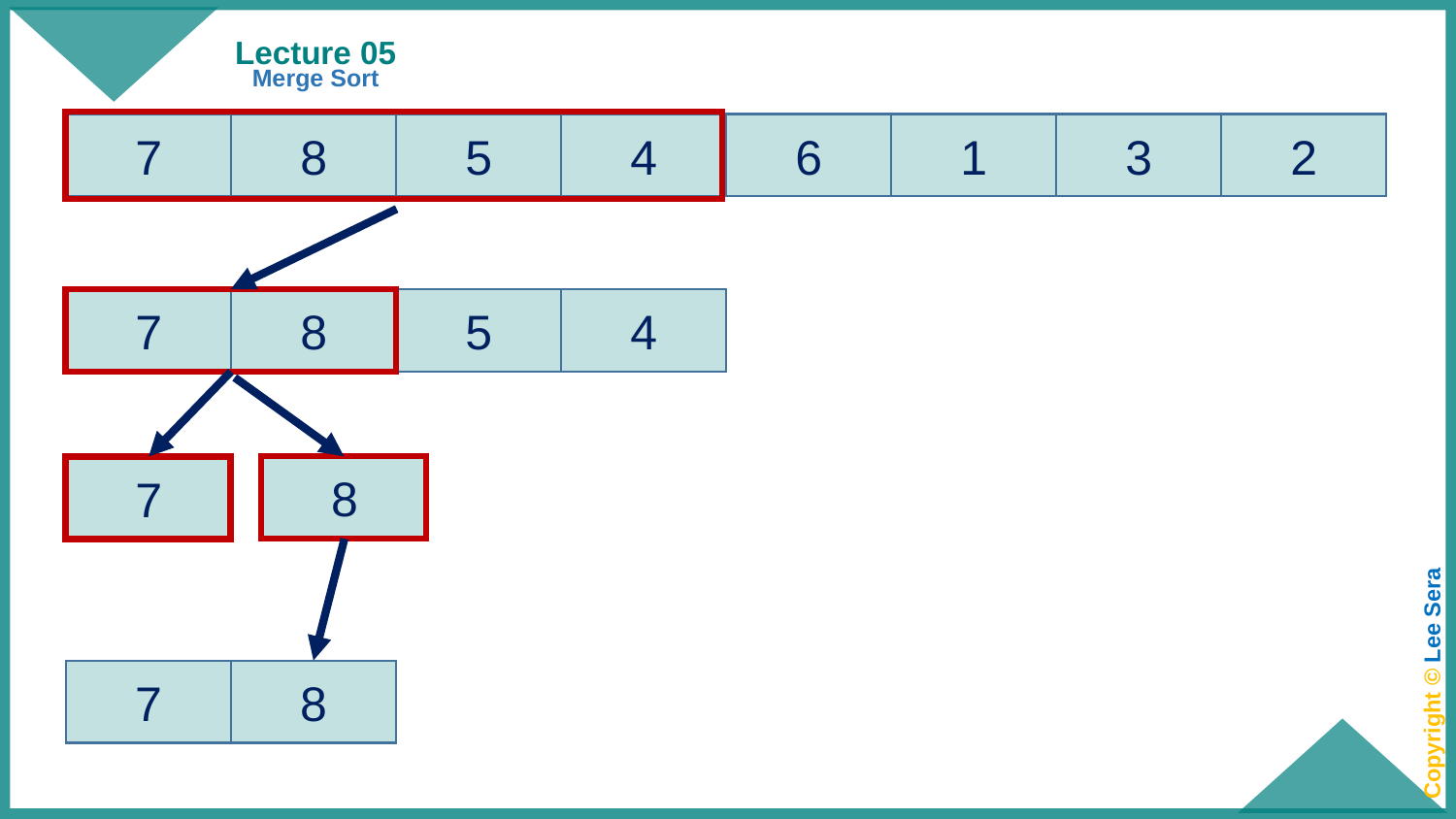

# Lecture 05
Merge Sort

7
8
5
4
6
1
3
2

7
8
5
4

8

7
7
8
Copyright © Lee Sera